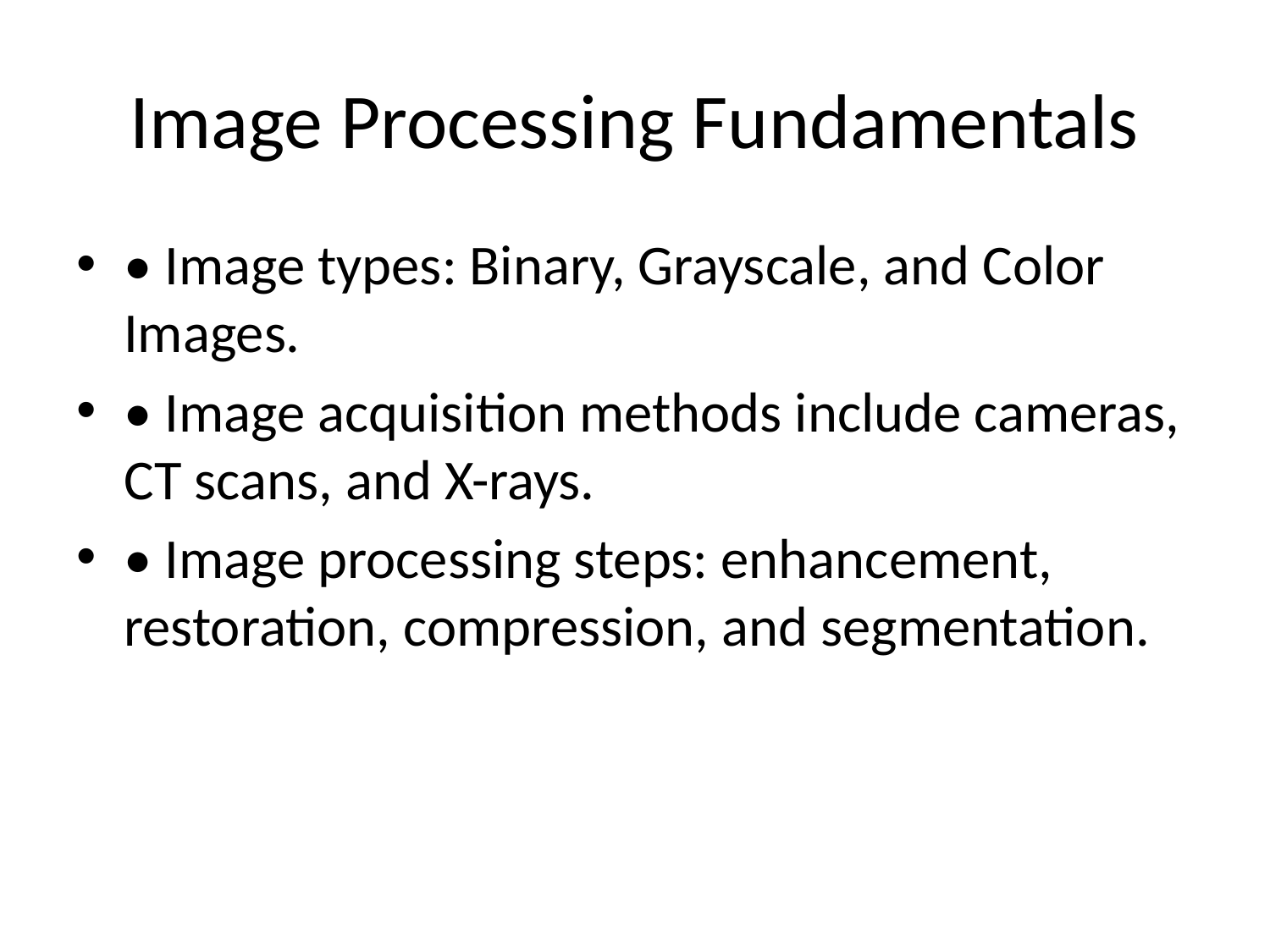

# Image Processing Fundamentals
• Image types: Binary, Grayscale, and Color Images.
• Image acquisition methods include cameras, CT scans, and X-rays.
• Image processing steps: enhancement, restoration, compression, and segmentation.